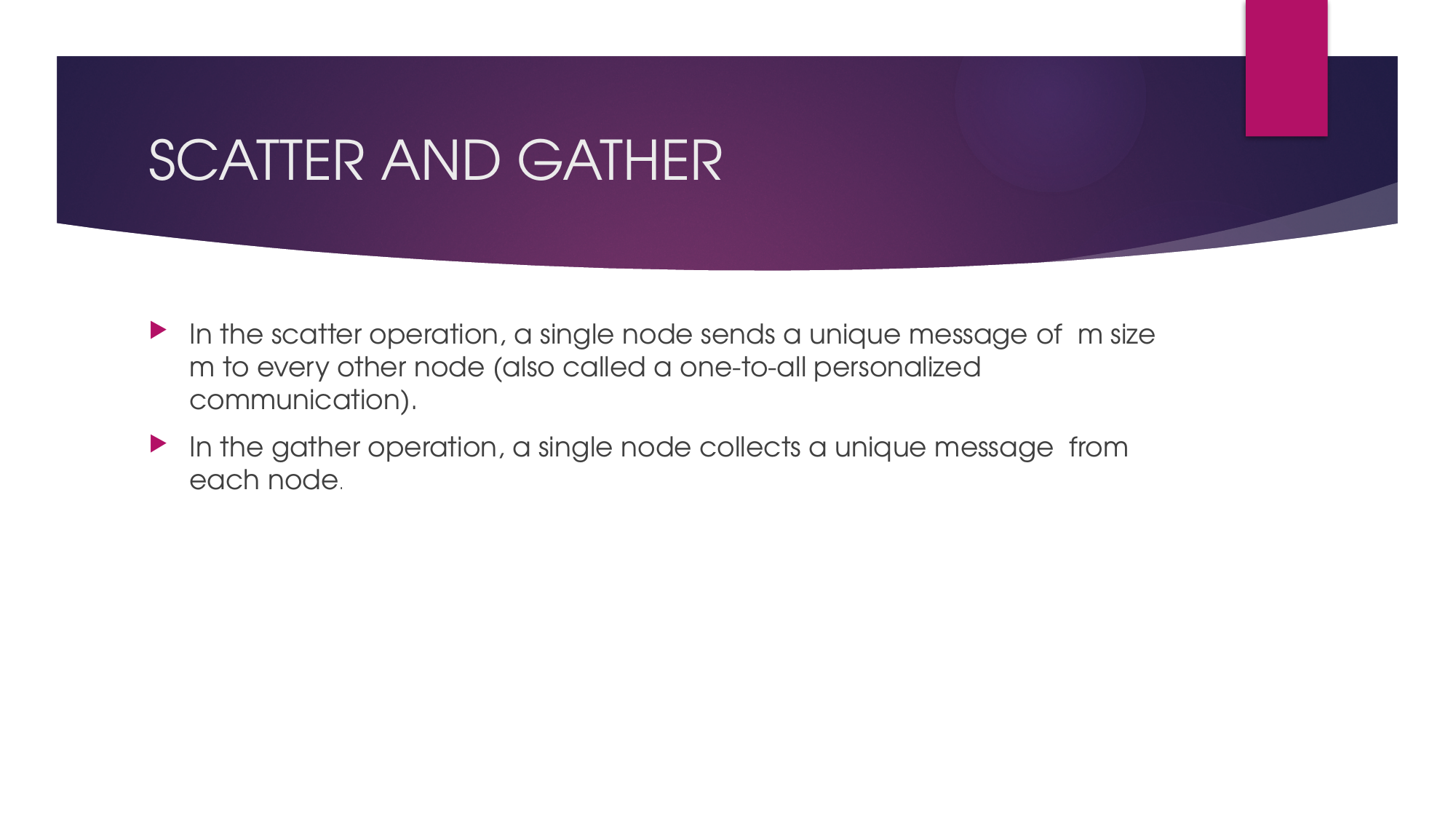

# SCATTER AND GATHER
In the scatter operation, a single node sends a unique message of  m size m to every other node (also called a one-to-all personalized communication).
In the gather operation, a single node collects a unique message  from each node.